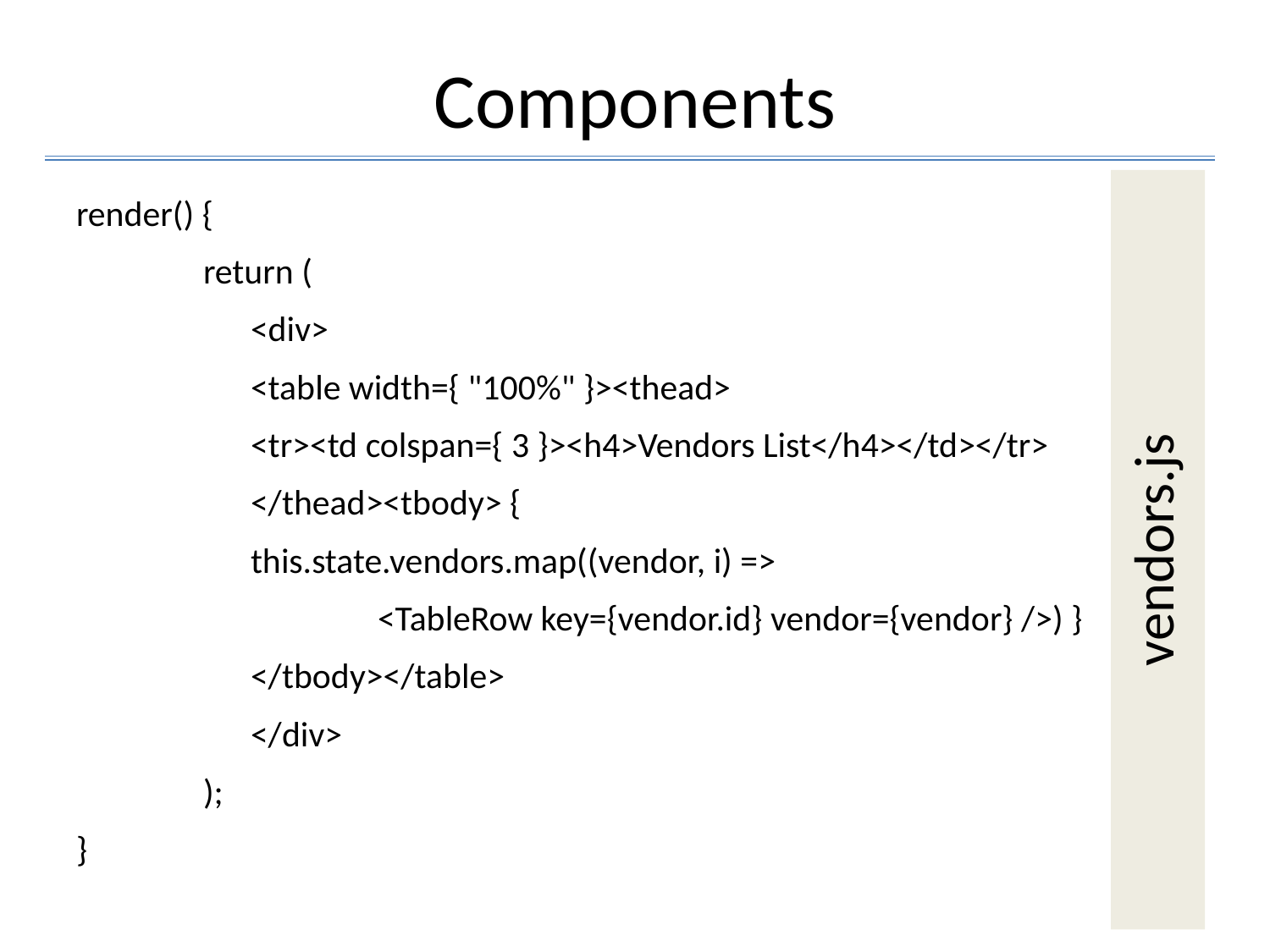

# Components
vendors.js
render() {
	return (
<div>
<table width={ "100%" }><thead>
<tr><td colspan={ 3 }><h4>Vendors List</h4></td></tr>
</thead><tbody> {
this.state.vendors.map((vendor, i) =>
	<TableRow key={vendor.id} vendor={vendor} />) }
</tbody></table>
</div>
	);
}